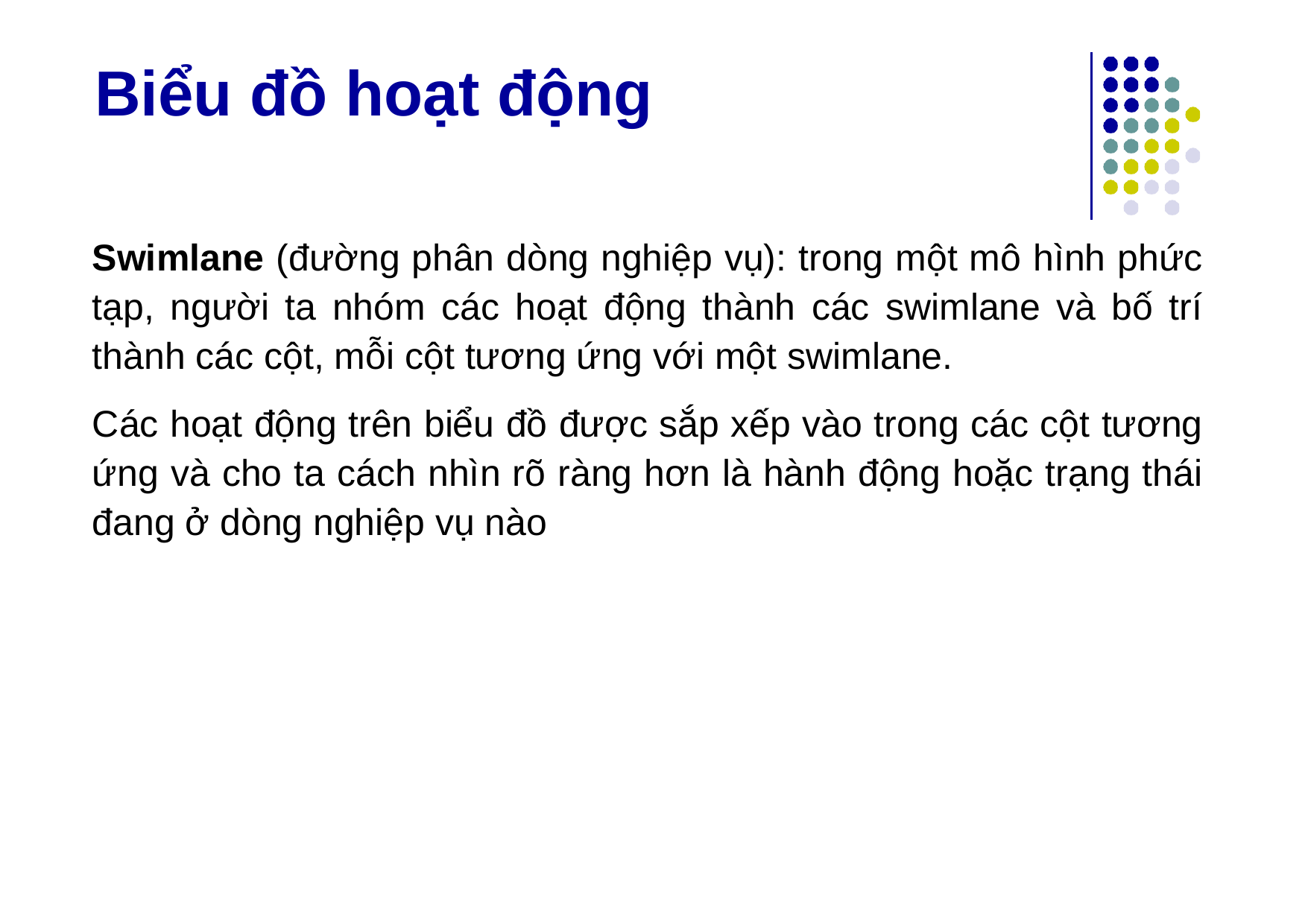

Biểu đồ hoạt động
Swimlane (đường phân dòng nghiệp vụ): trong một mô hình phức tạp, người ta nhóm các hoạt động thành các swimlane và bố trí thành các cột, mỗi cột tương ứng với một swimlane.
Các hoạt động trên biểu đồ được sắp xếp vào trong các cột tương ứng và cho ta cách nhìn rõ ràng hơn là hành động hoặc trạng thái đang ở dòng nghiệp vụ nào